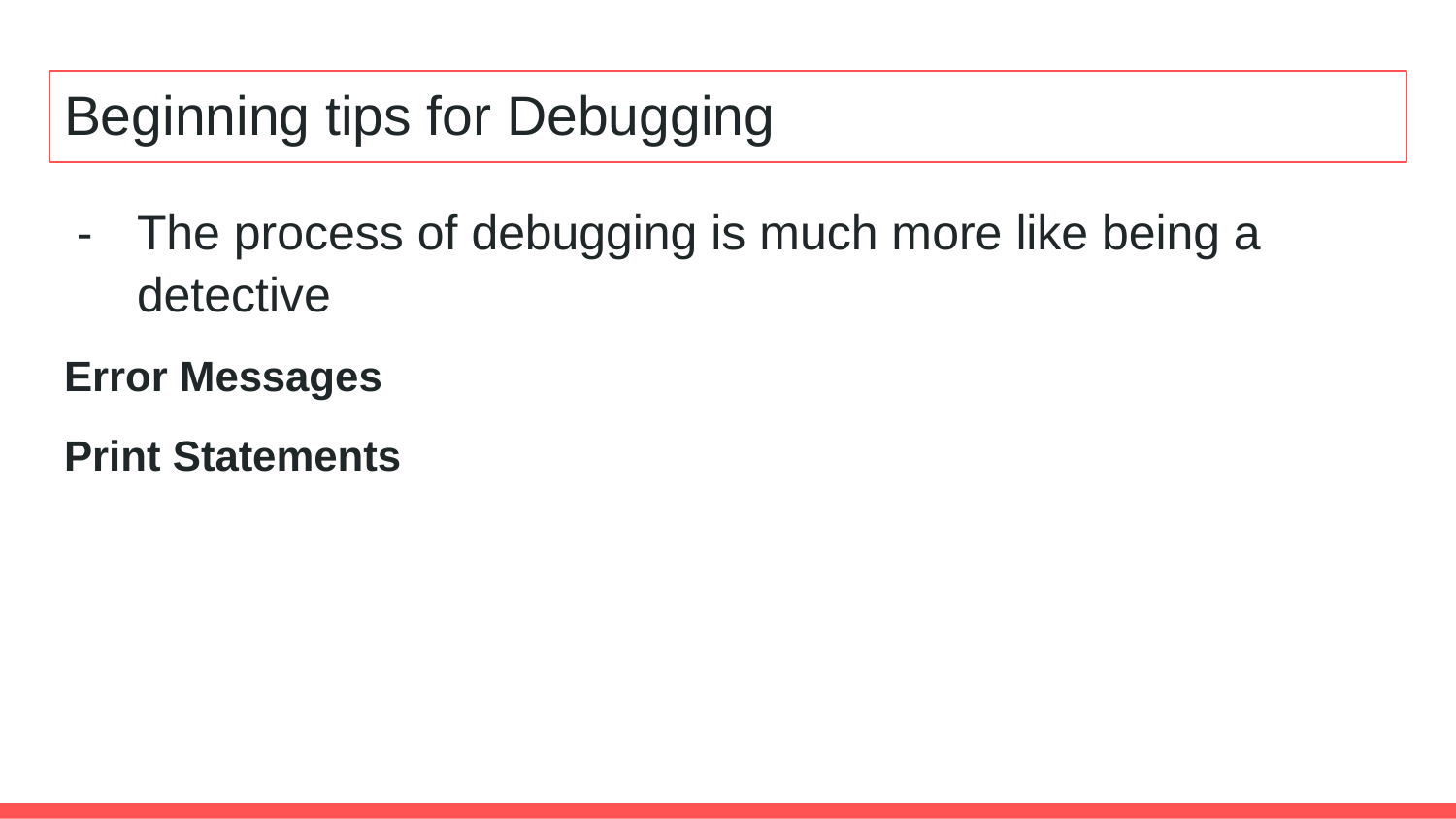

# Beginning tips for Debugging
The process of debugging is much more like being a detective
Error Messages
Print Statements